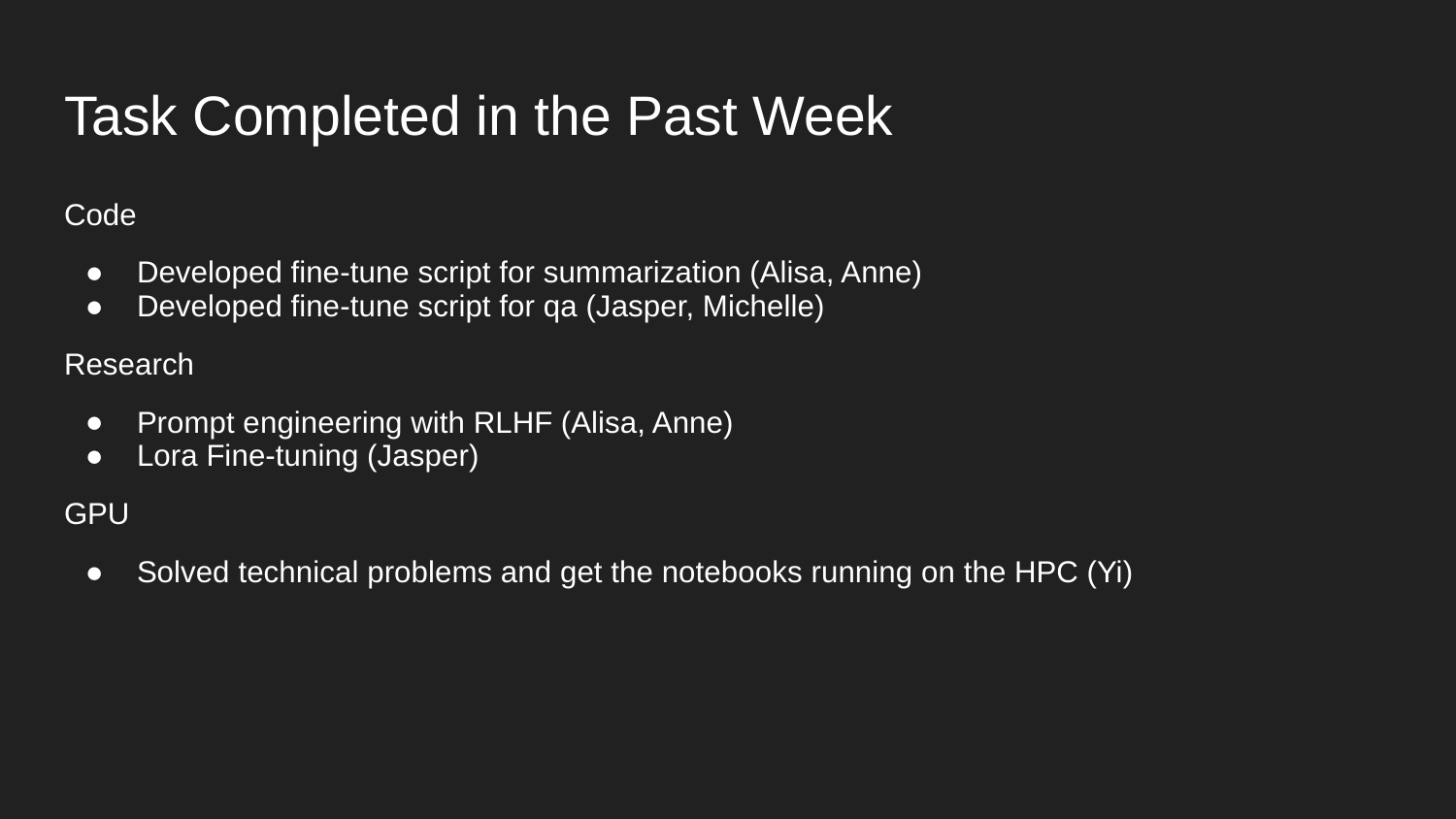

# Task Completed in the Past Week
Code
Developed fine-tune script for summarization (Alisa, Anne)
Developed fine-tune script for qa (Jasper, Michelle)
Research
Prompt engineering with RLHF (Alisa, Anne)
Lora Fine-tuning (Jasper)
GPU
Solved technical problems and get the notebooks running on the HPC (Yi)